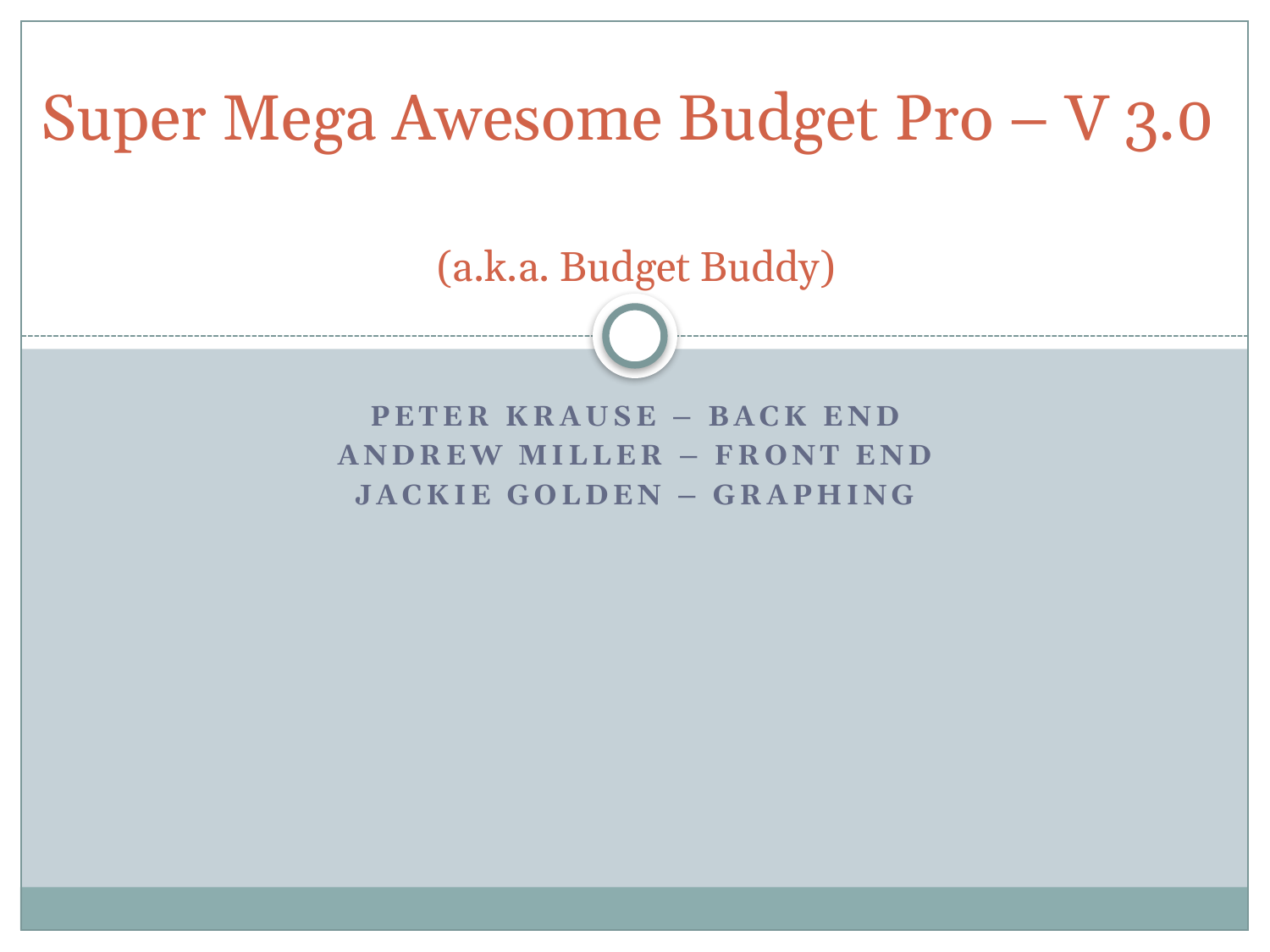

# Super Mega Awesome Budget Pro – V 3.0 (a.k.a. Budget Buddy)
Peter Krause – Back End
Andrew Miller – Front End
Jackie Golden – Graphing